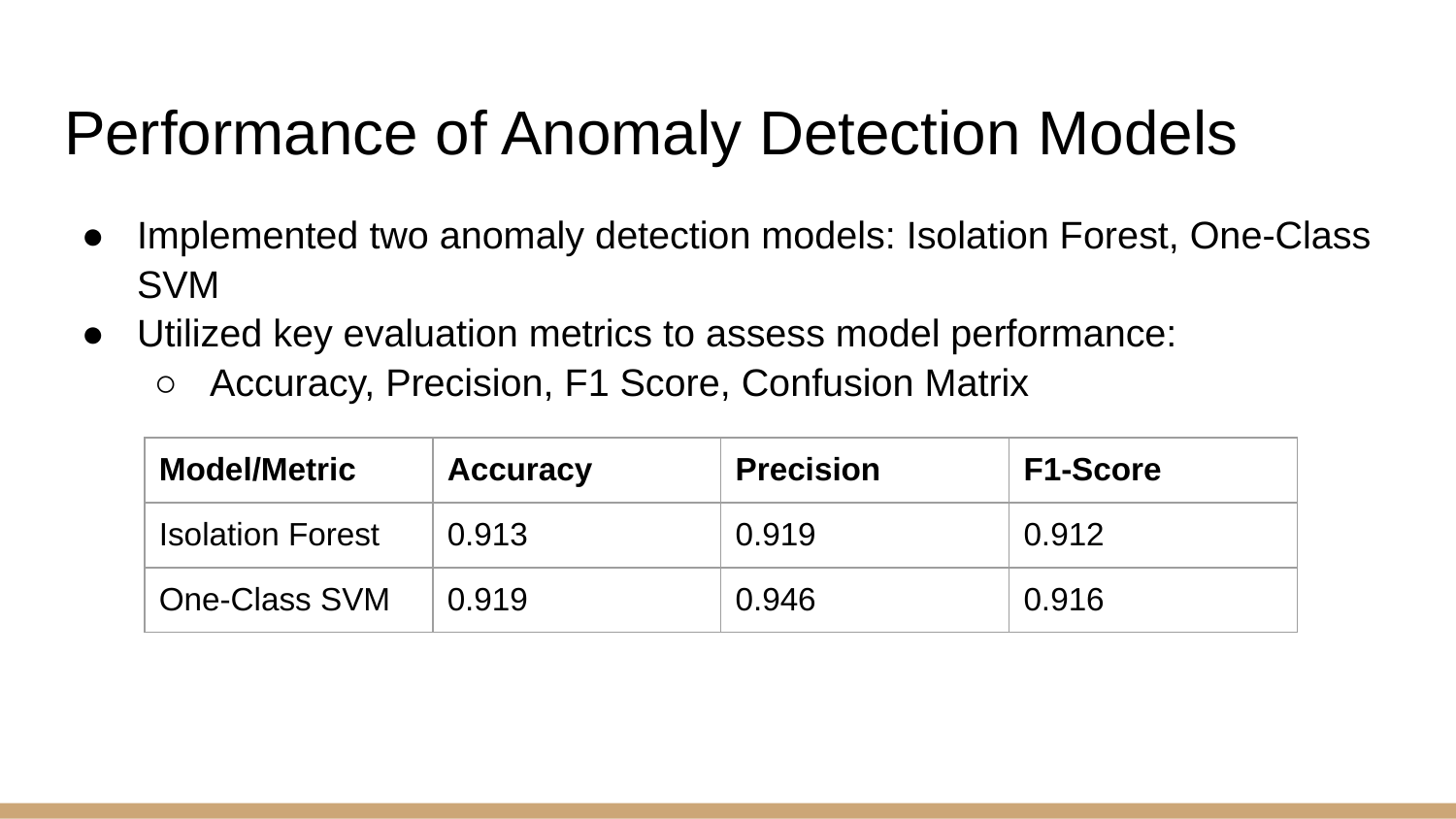

# Performance of Anomaly Detection Models
Implemented two anomaly detection models: Isolation Forest, One-Class SVM
Utilized key evaluation metrics to assess model performance:
Accuracy, Precision, F1 Score, Confusion Matrix

| Model/Metric | Accuracy | Precision | F1-Score |
| --- | --- | --- | --- |
| Isolation Forest | 0.913 | 0.919 | 0.912 |
| One-Class SVM | 0.919 | 0.946 | 0.916 |